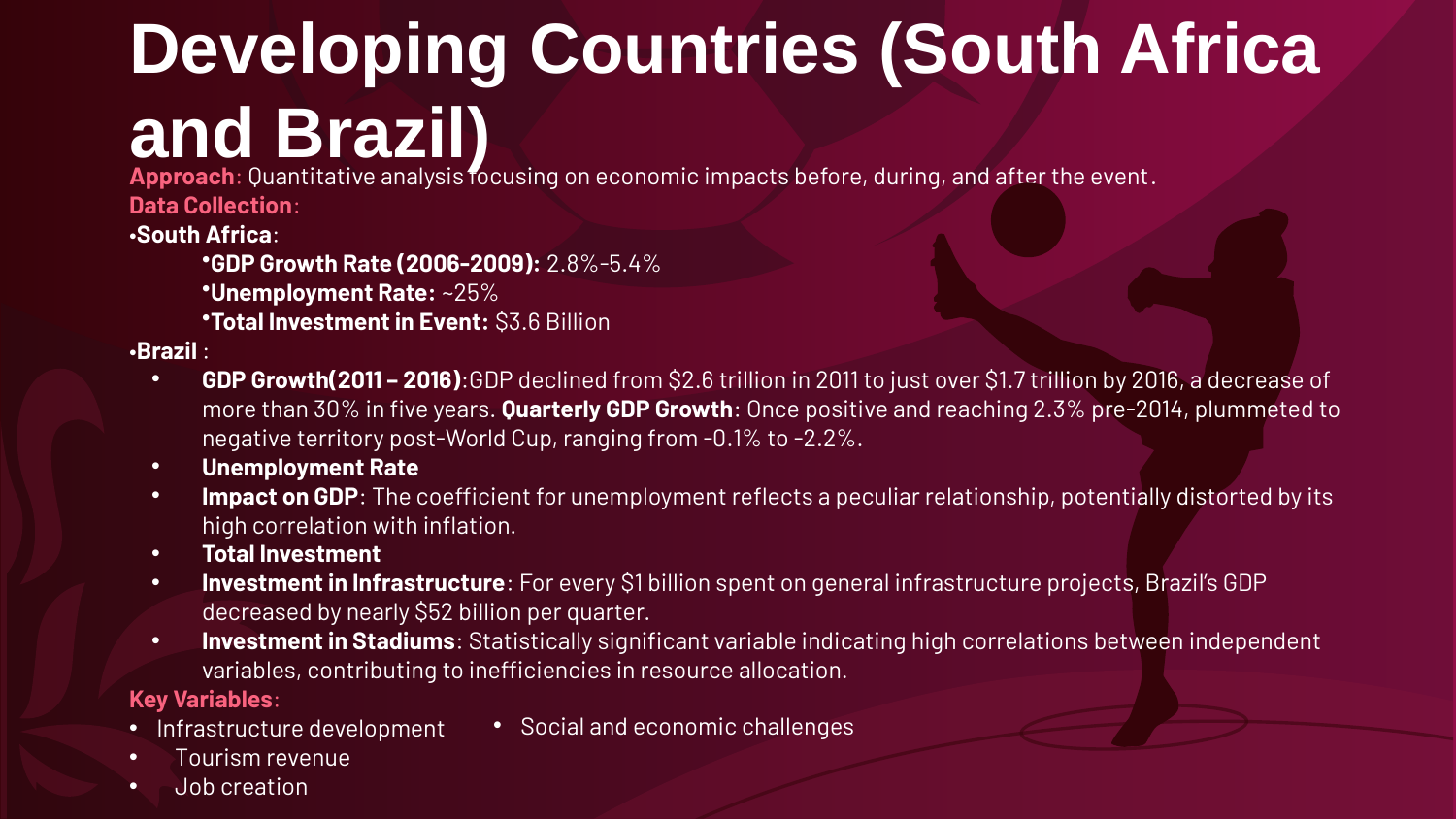

# Developing Countries (South Africa and Brazil)
Approach: Quantitative analysis focusing on economic impacts before, during, and after the event.
Data Collection:
South Africa:
GDP Growth Rate (2006-2009): 2.8%-5.4%
Unemployment Rate: ~25%
Total Investment in Event: $3.6 Billion
Brazil :
GDP Growth(2011 – 2016):GDP declined from $2.6 trillion in 2011 to just over $1.7 trillion by 2016, a decrease of more than 30% in five years. Quarterly GDP Growth: Once positive and reaching 2.3% pre-2014, plummeted to negative territory post-World Cup, ranging from -0.1% to -2.2%.
Unemployment Rate
Impact on GDP: The coefficient for unemployment reflects a peculiar relationship, potentially distorted by its high correlation with inflation.
Total Investment
Investment in Infrastructure: For every $1 billion spent on general infrastructure projects, Brazil’s GDP decreased by nearly $52 billion per quarter.
Investment in Stadiums: Statistically significant variable indicating high correlations between independent variables, contributing to inefficiencies in resource allocation.
Key Variables:
Infrastructure development
Tourism revenue
Job creation

Social and economic challenges